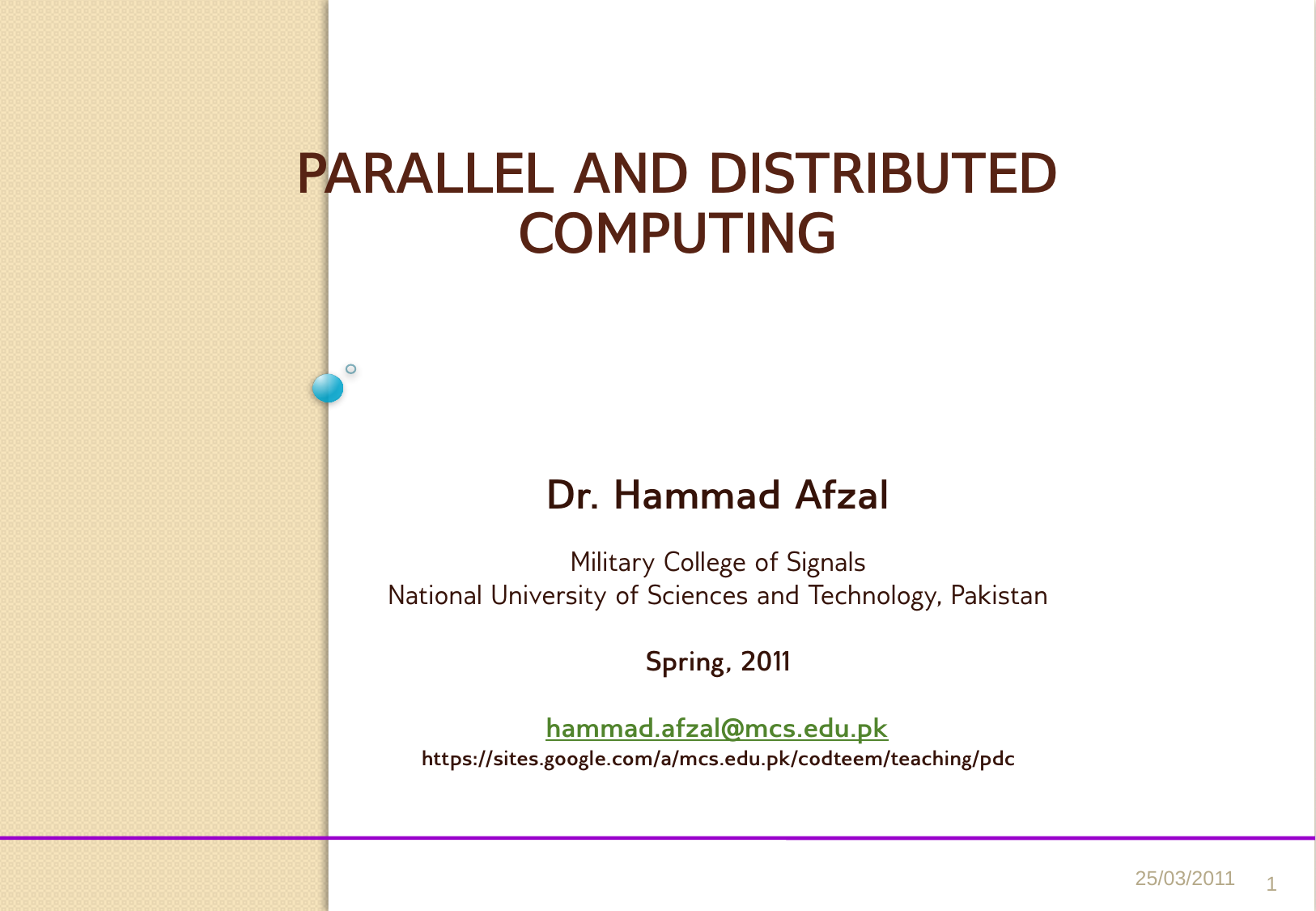

# Parallel and Distributed Computing

Dr. Hammad Afzal

Military College of Signals
National University of Sciences and Technology, Pakistan

Spring, 2011

hammad.afzal@mcs.edu.pk
https://sites.google.com/a/mcs.edu.pk/codteem/teaching/pdc

25/03/2011
1